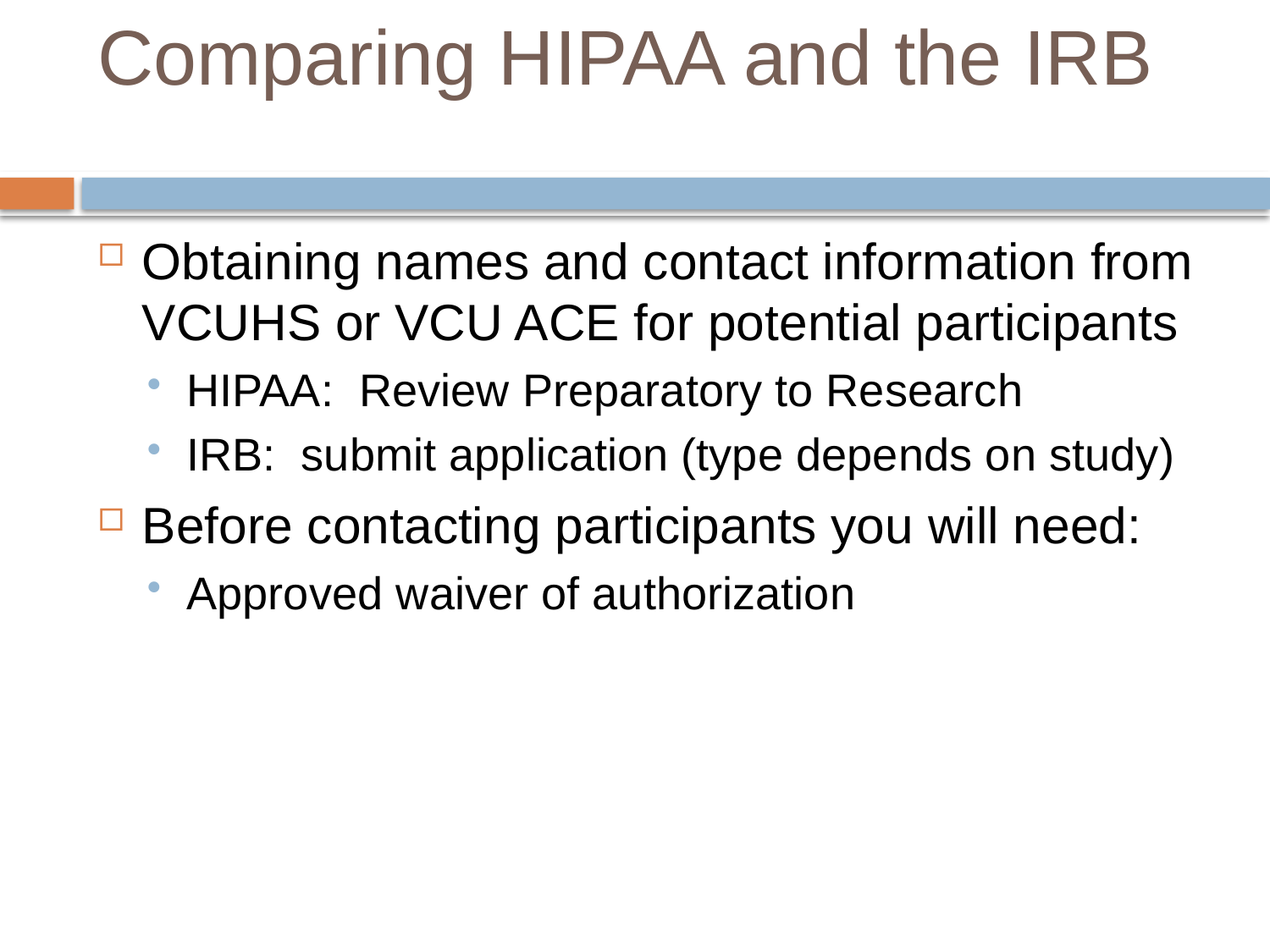

# Comparing HIPAA and the IRB
Obtaining names and contact information from VCUHS or VCU ACE for potential participants
HIPAA:  Review Preparatory to Research
IRB:  submit application (type depends on study)
Before contacting participants you will need:
Approved waiver of authorization